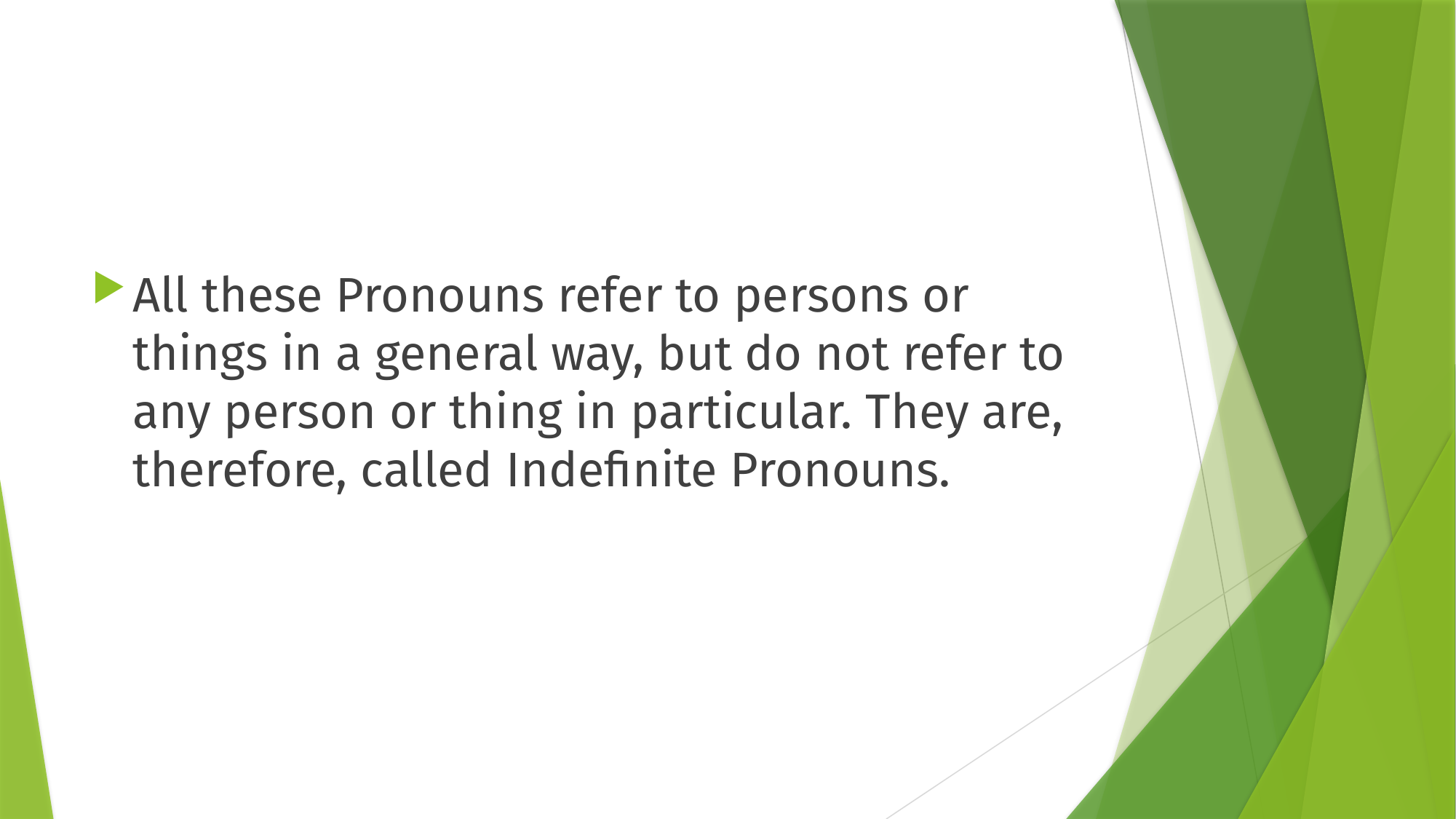

#
All these Pronouns refer to persons or things in a general way, but do not refer to any person or thing in particular. They are, therefore, called Indefinite Pronouns.